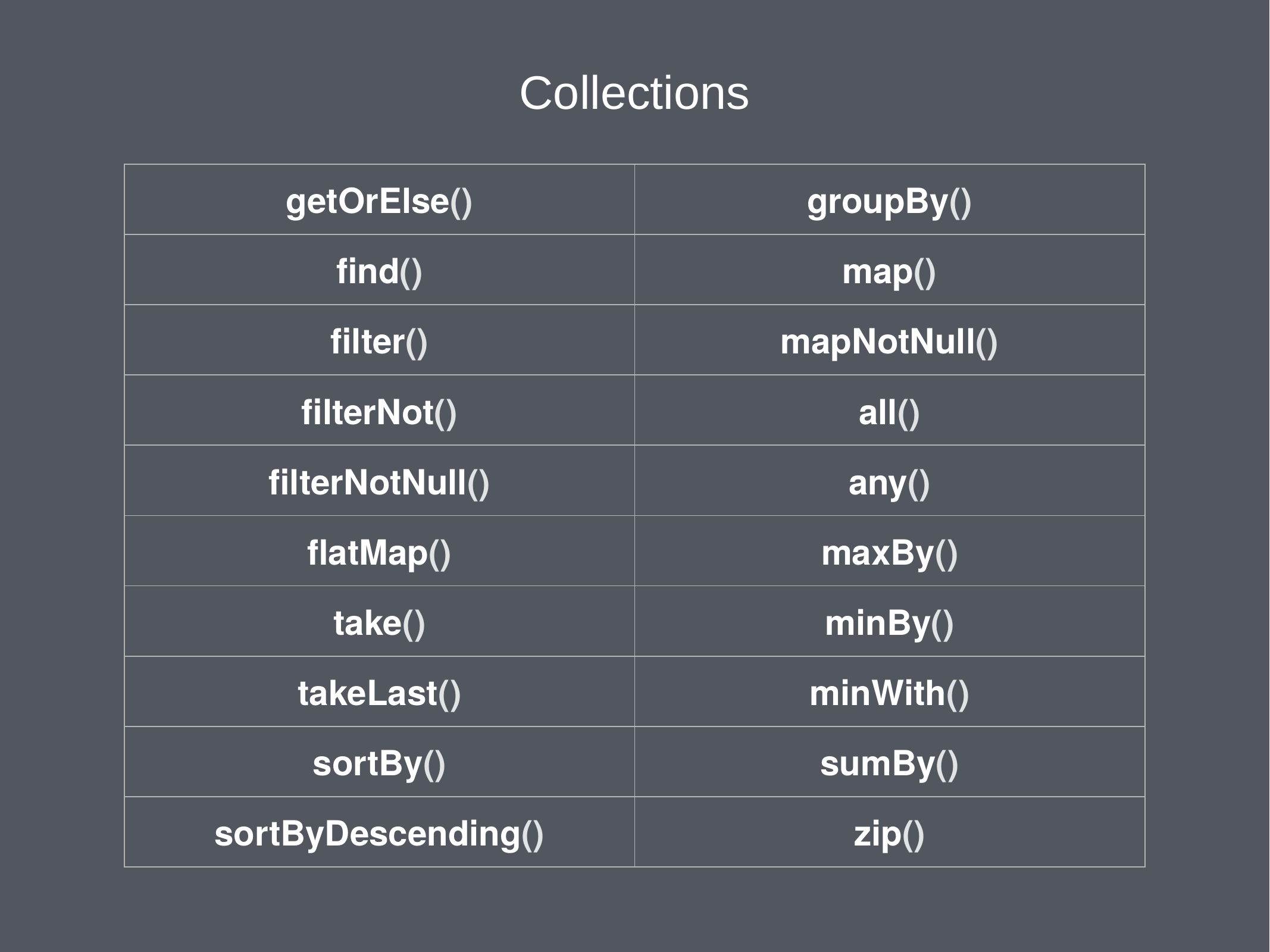

Collections
| getOrElse() | groupBy() |
| --- | --- |
| find() | map() |
| filter() | mapNotNull() |
| filterNot() | all() |
| filterNotNull() | any() |
| flatMap() | maxBy() |
| take() | minBy() |
| takeLast() | minWith() |
| sortBy() | sumBy() |
| sortByDescending() | zip() |